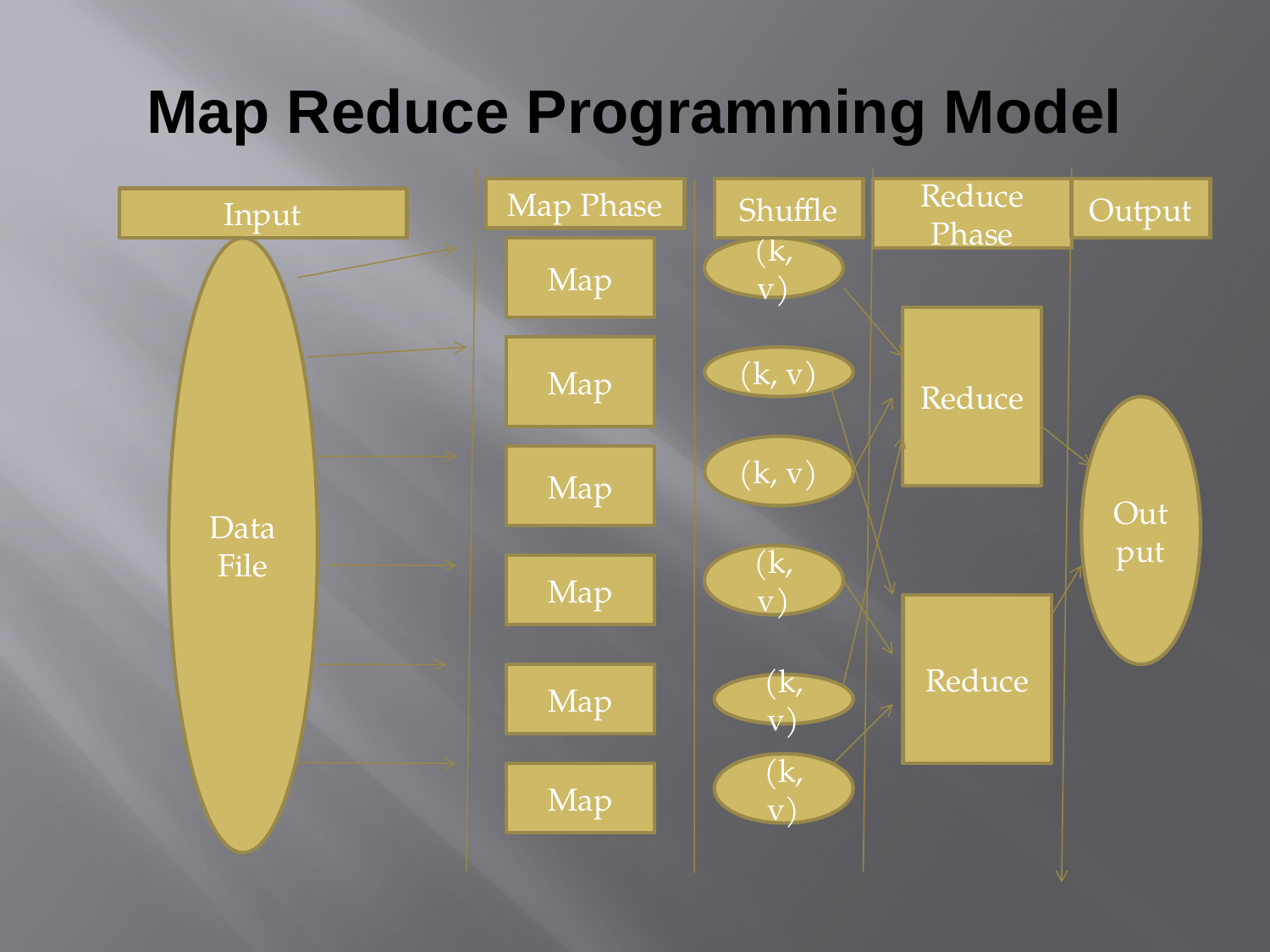

# Map Reduce Programming Model

Map Phase
Shuffle
Reduce Phase
Output
Input
Data File
Map
(k, v)
Reduce
Map
(k, v)
Output
(k, v)
Map
(k, v)
Map
Reduce
Map
(k, v)
(k, v)
Map